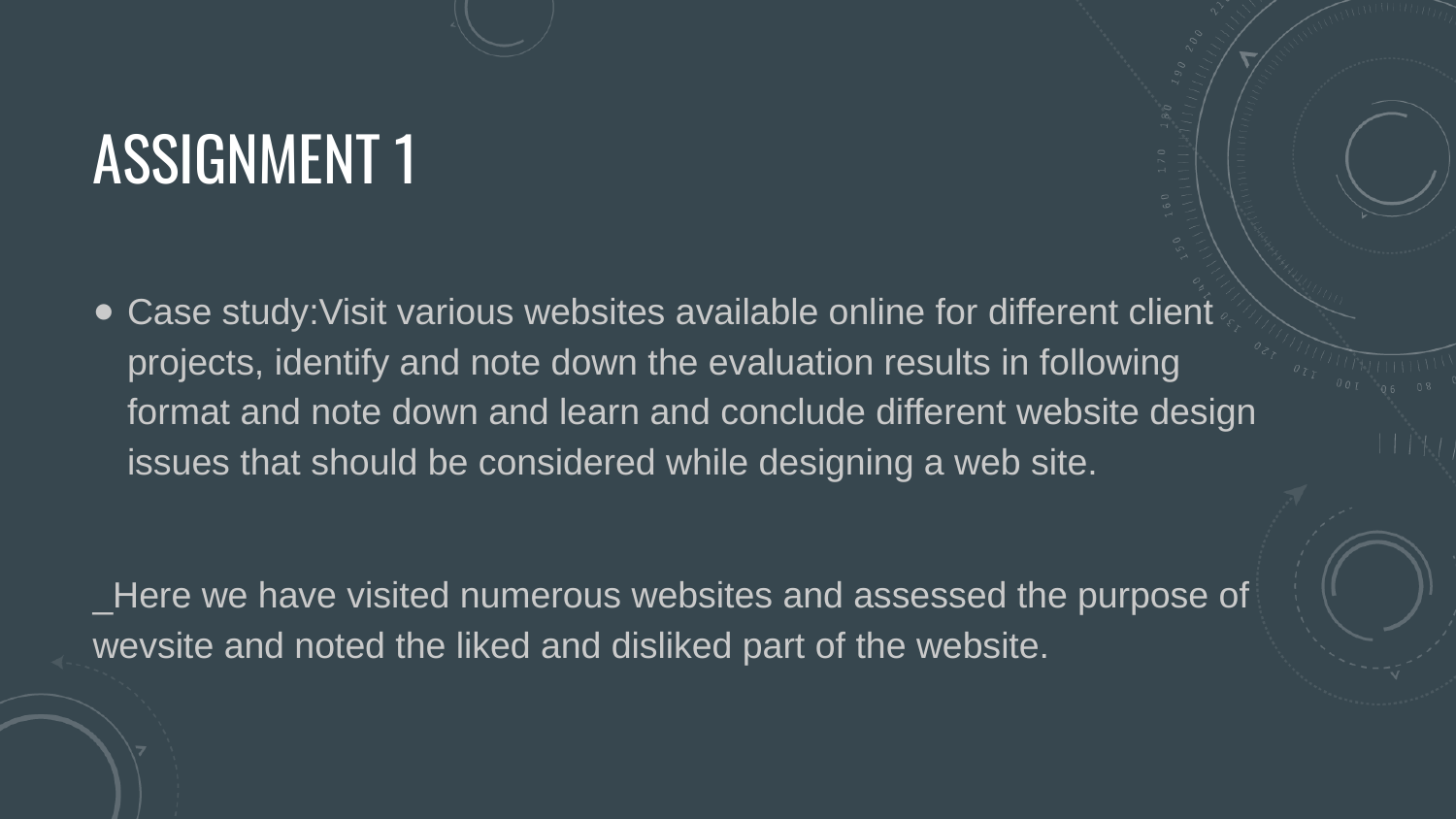

# ASSIGNMENT 1
Case study:Visit various websites available online for different client projects, identify and note down the evaluation results in following format and note down and learn and conclude different website design issues that should be considered while designing a web site.

_Here we have visited numerous websites and assessed the purpose of wevsite and noted the liked and disliked part of the website.